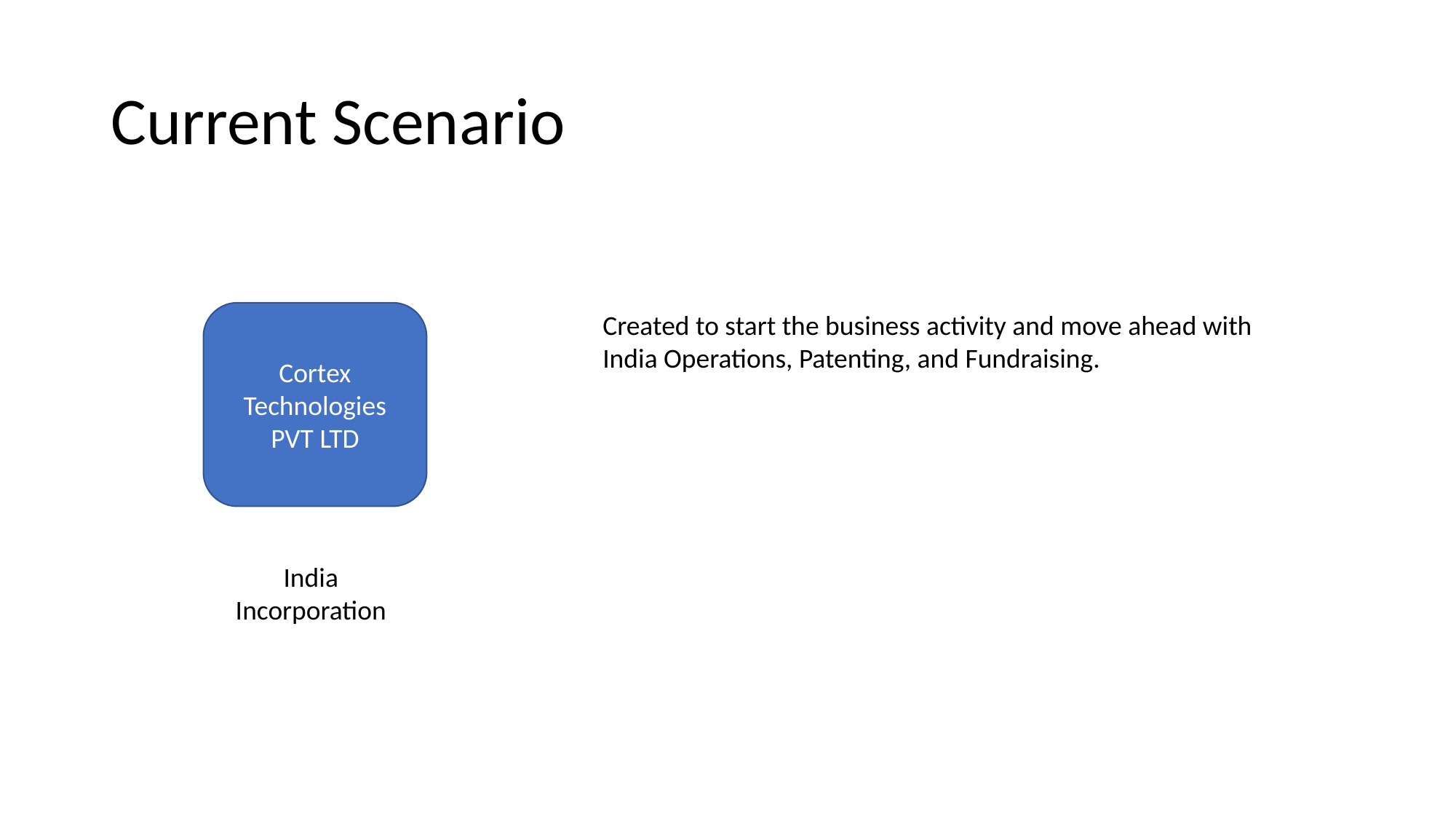

# Current Scenario
Cortex Technologies PVT LTD
Created to start the business activity and move ahead with India Operations, Patenting, and Fundraising.
India Incorporation